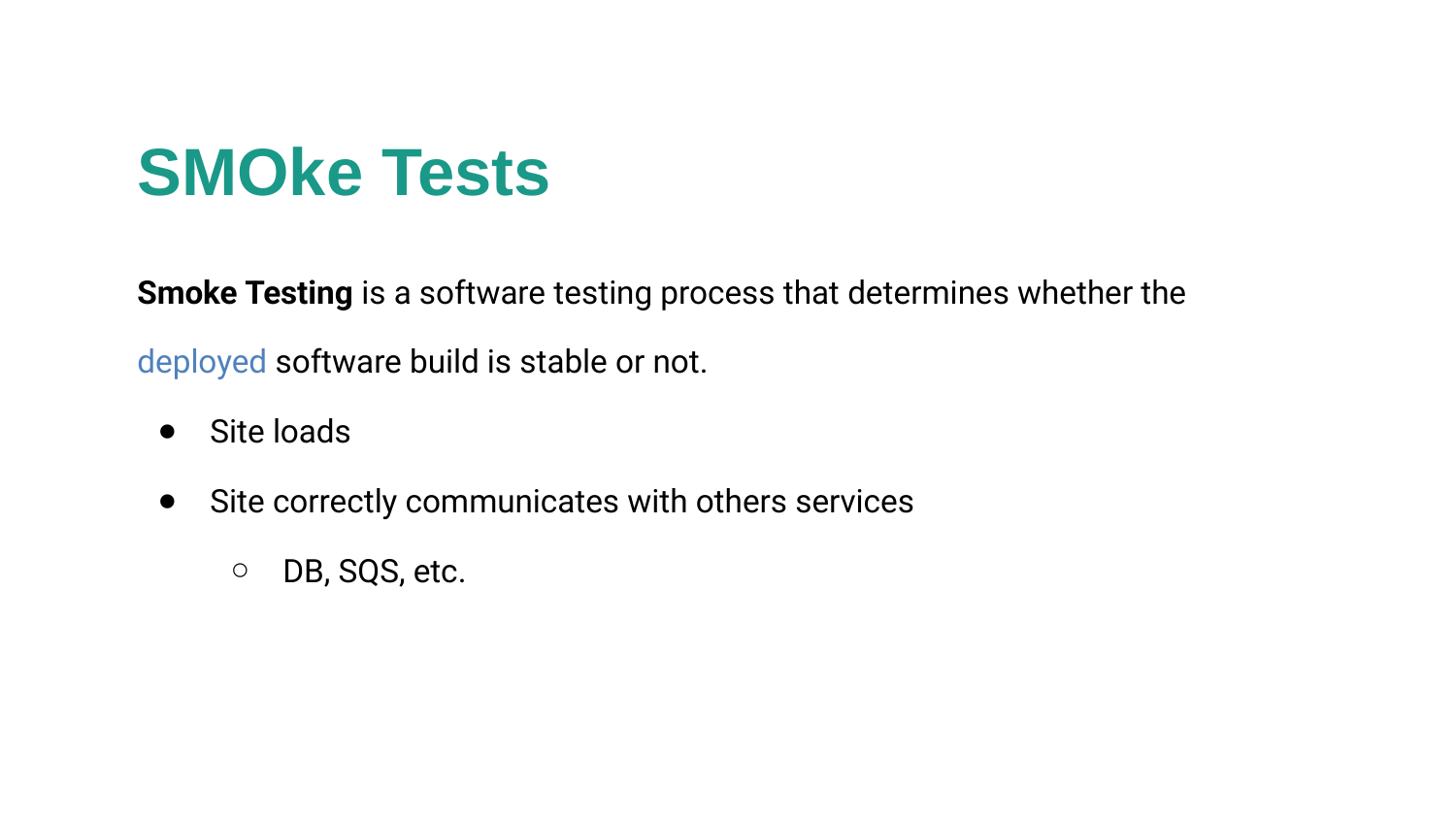

SMOke Tests
Smoke Testing is a software testing process that determines whether the deployed software build is stable or not.
Site loads
Site correctly communicates with others services
DB, SQS, etc.